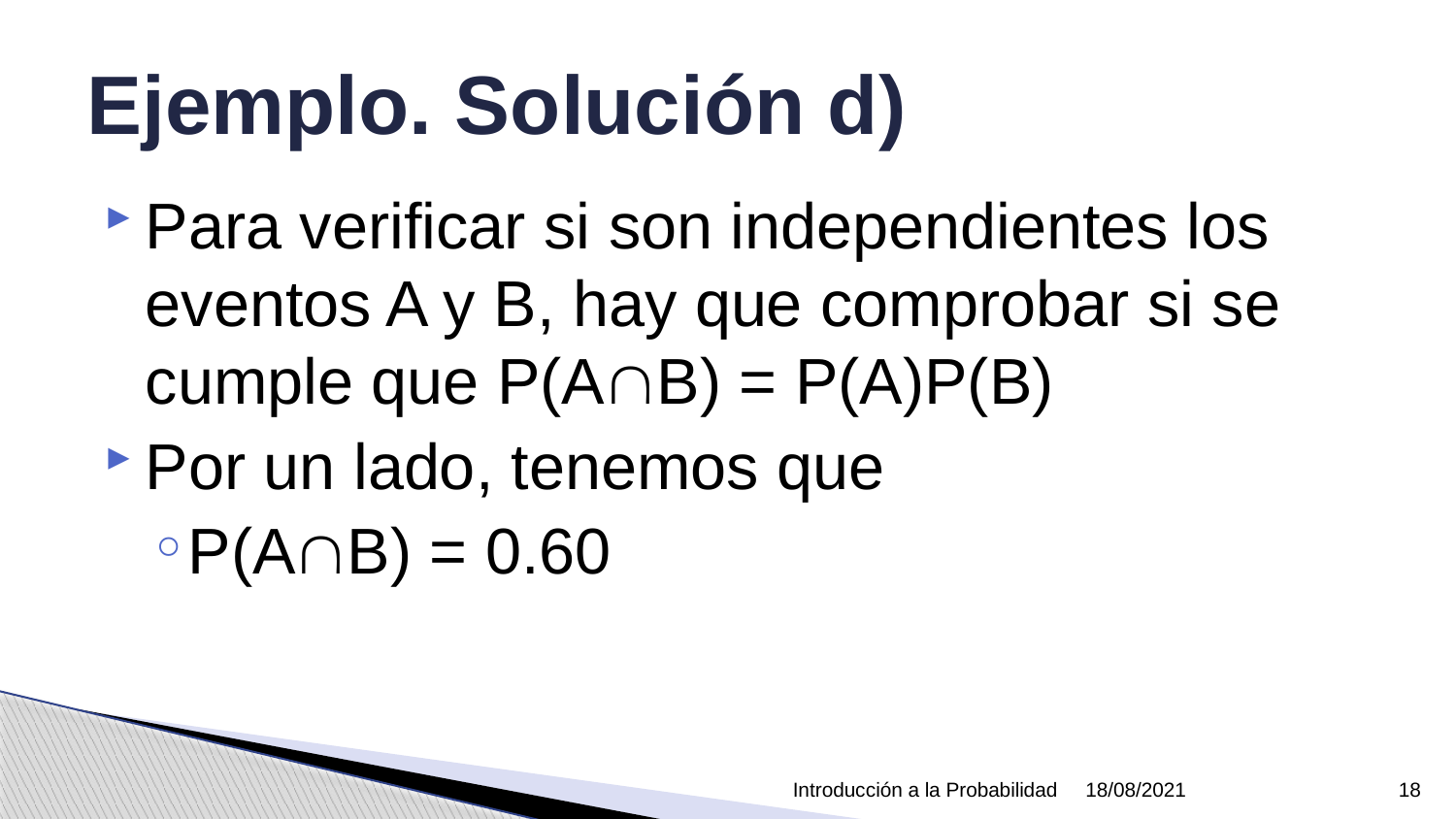

# Ejemplo. Solución d)
Para verificar si son independientes los eventos A y B, hay que comprobar si se cumple que P(A∩B) = P(A)P(B)
Por un lado, tenemos que
P(A∩B) = 0.60
Introducción a la Probabilidad
18/08/2021
18